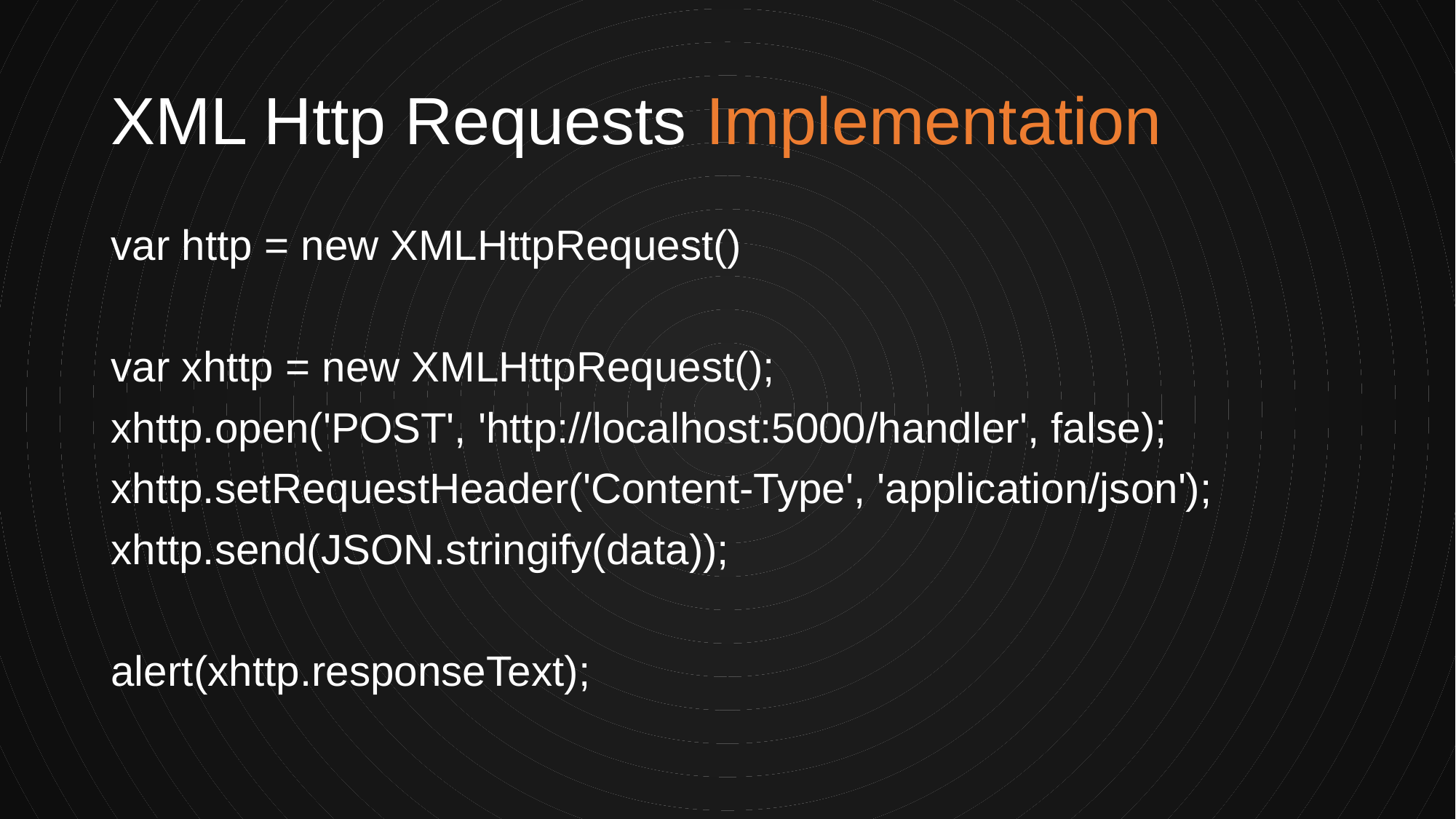

# XML Http Requests Implementation
var http = new XMLHttpRequest()

var xhttp = new XMLHttpRequest();
xhttp.open('POST', 'http://localhost:5000/handler', false);
xhttp.setRequestHeader('Content-Type', 'application/json');
xhttp.send(JSON.stringify(data));

alert(xhttp.responseText);